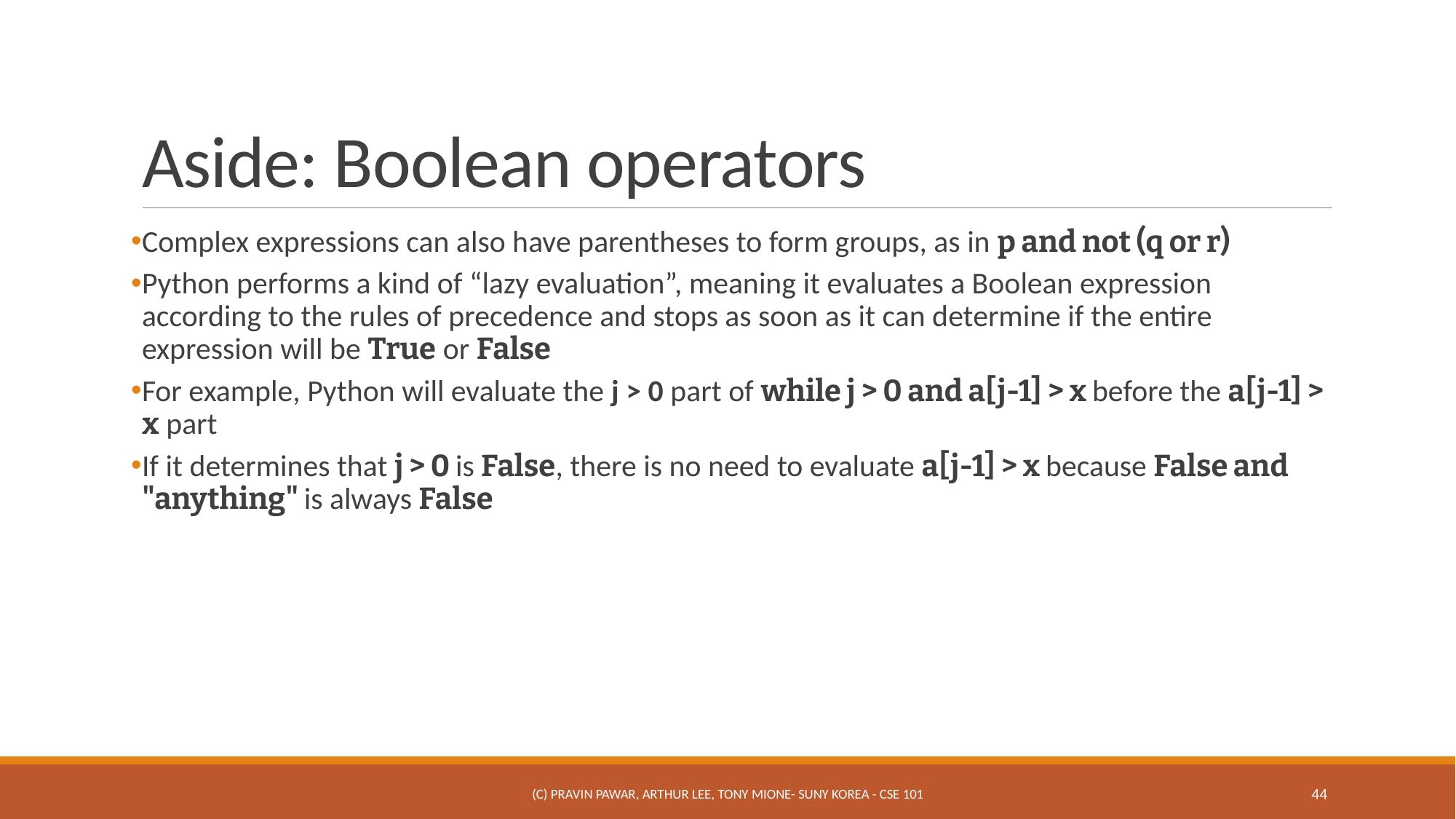

# Aside: Boolean operators
Complex expressions can also have parentheses to form groups, as in p and not (q or r)
Python performs a kind of “lazy evaluation”, meaning it evaluates a Boolean expression according to the rules of precedence and stops as soon as it can determine if the entire expression will be True or False
For example, Python will evaluate the j > 0 part of while j > 0 and a[j-1] > x before the a[j-1] > x part
If it determines that j > 0 is False, there is no need to evaluate a[j-1] > x because False and "anything" is always False

(c) Pravin Pawar, Arthur Lee, Tony Mione- SUNY Korea - CSE 101
44